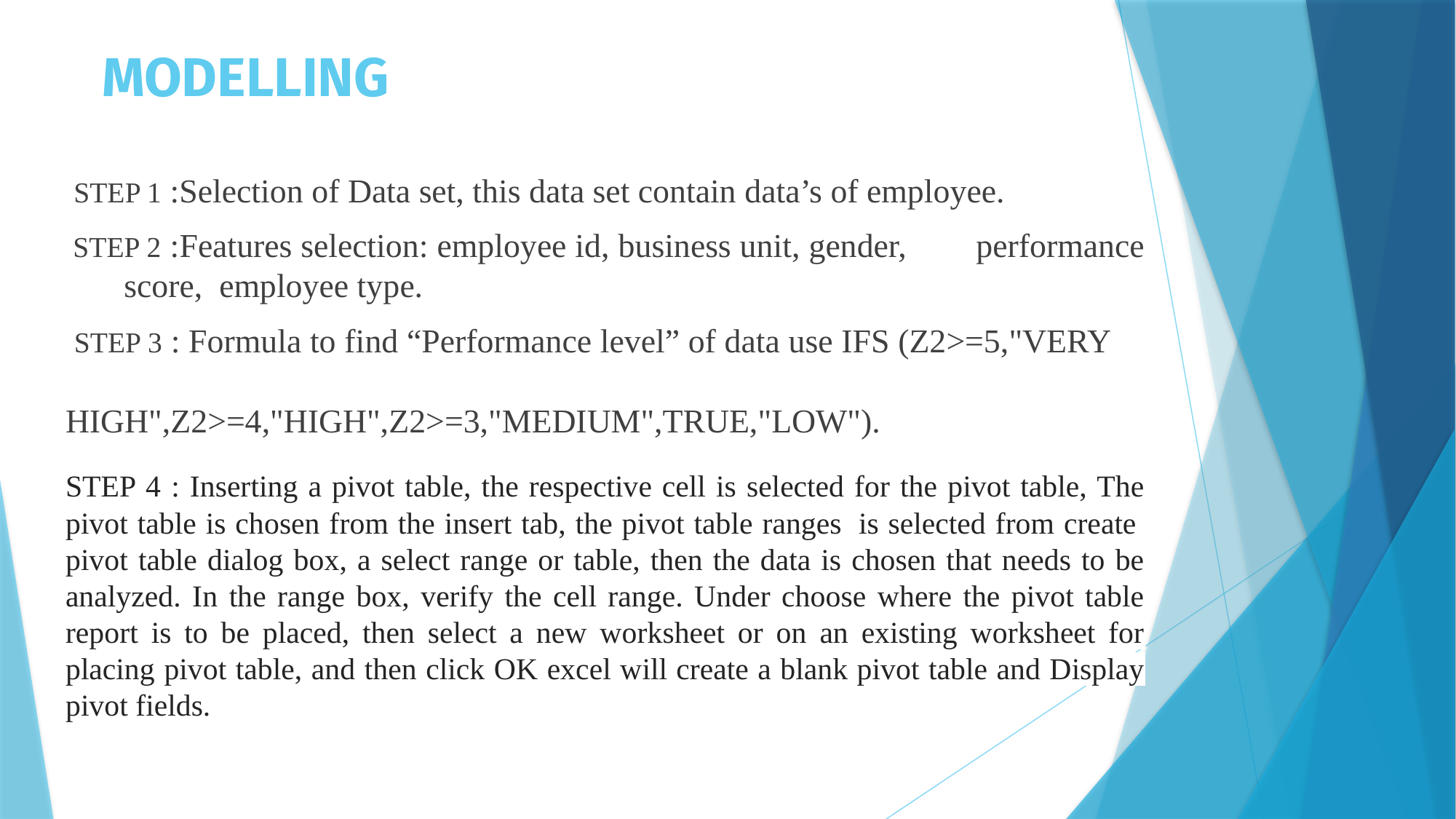

# MODELLING
 STEP 1 :Selection of Data set, this data set contain data’s of employee.
 STEP 2 :Features selection: employee id, business unit, gender,        performance        score,  employee type.
 STEP 3 : Formula to find “Performance level” of data use IFS (Z2>=5,"VERY                                     HIGH",Z2>=4,"HIGH",Z2>=3,"MEDIUM",TRUE,"LOW").
STEP 4 : Inserting a pivot table, the respective cell is selected for the pivot table, The pivot table is chosen from the insert tab, the pivot table ranges  is selected from create  pivot table dialog box, a select range or table, then the data is chosen that needs to be analyzed. In the range box, verify the cell range. Under choose where the pivot table report is to be placed, then select a new worksheet or on an existing worksheet for placing pivot table, and then click OK excel will create a blank pivot table and Display pivot fields.